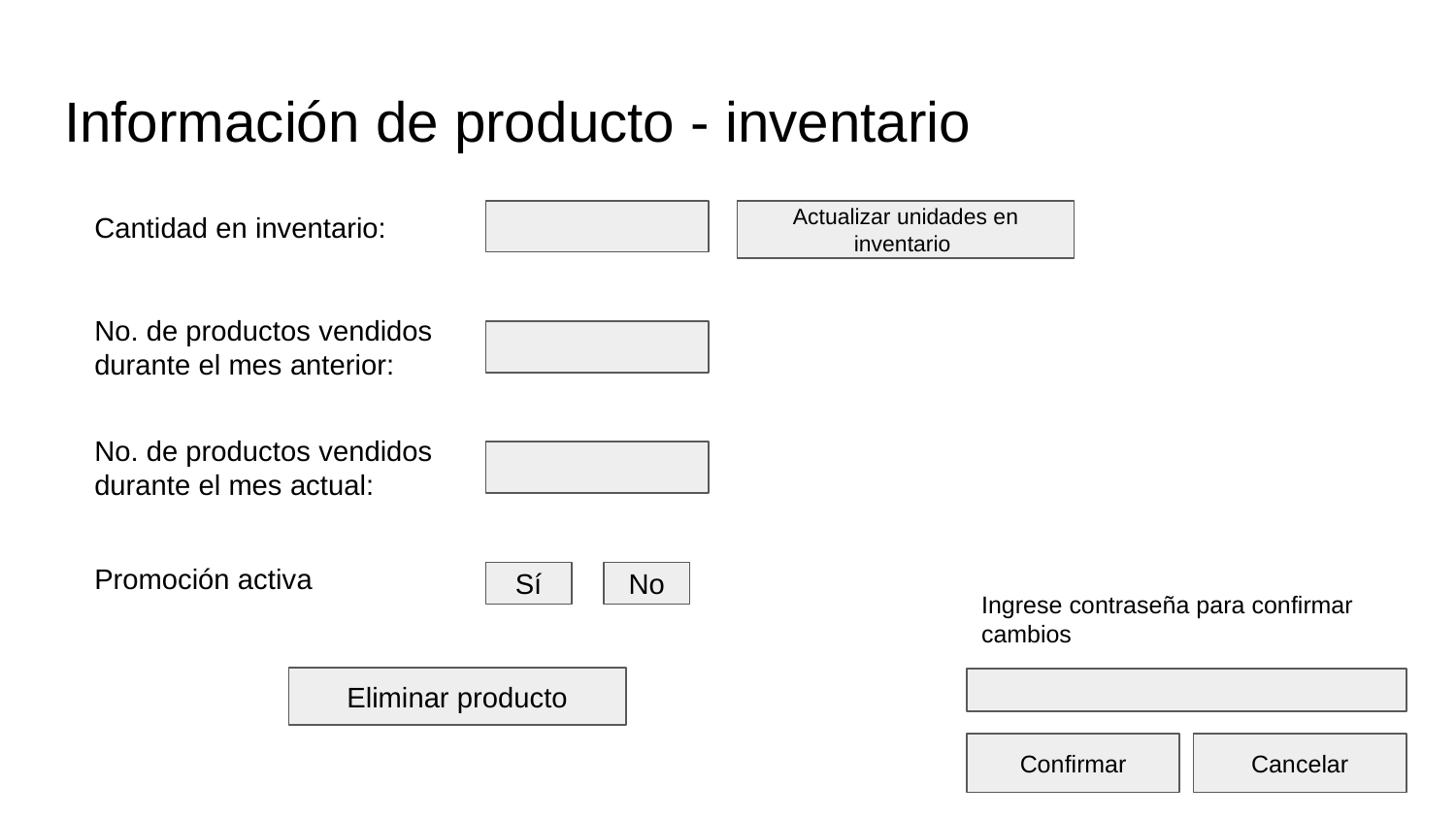

# Información de producto - inventario

Cantidad en inventario:

Actualizar unidades en inventario
No. de productos vendidos durante el mes anterior:

No. de productos vendidos durante el mes actual:

Promoción activa
Sí
No
Ingrese contraseña para confirmar cambios
Eliminar producto

Confirmar
Cancelar